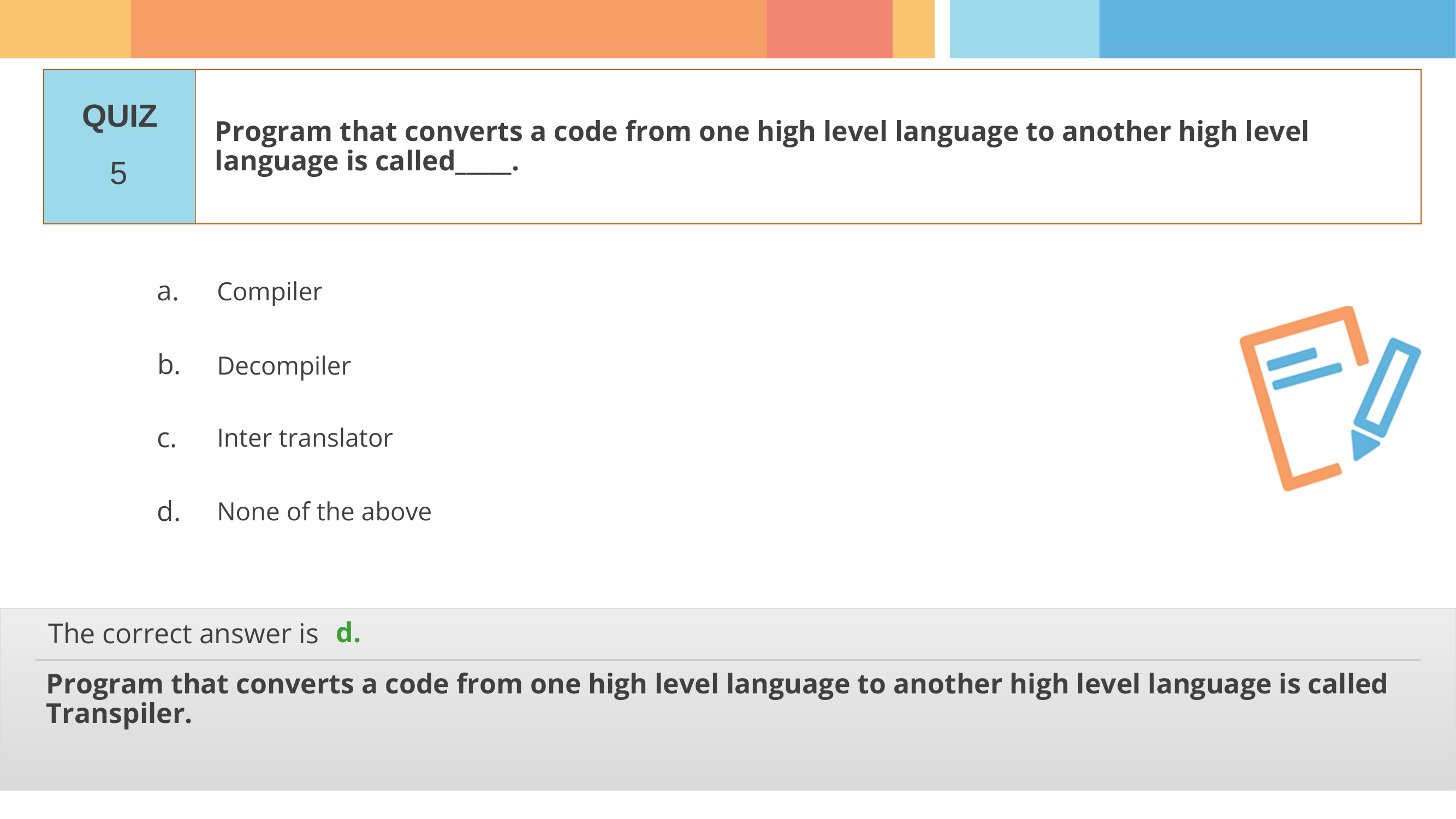

Program that converts a code from one high level language to another high level language is called_____.
5
Compiler
Decompiler
Inter translator
None of the above
d.
Program that converts a code from one high level language to another high level language is called Transpiler.